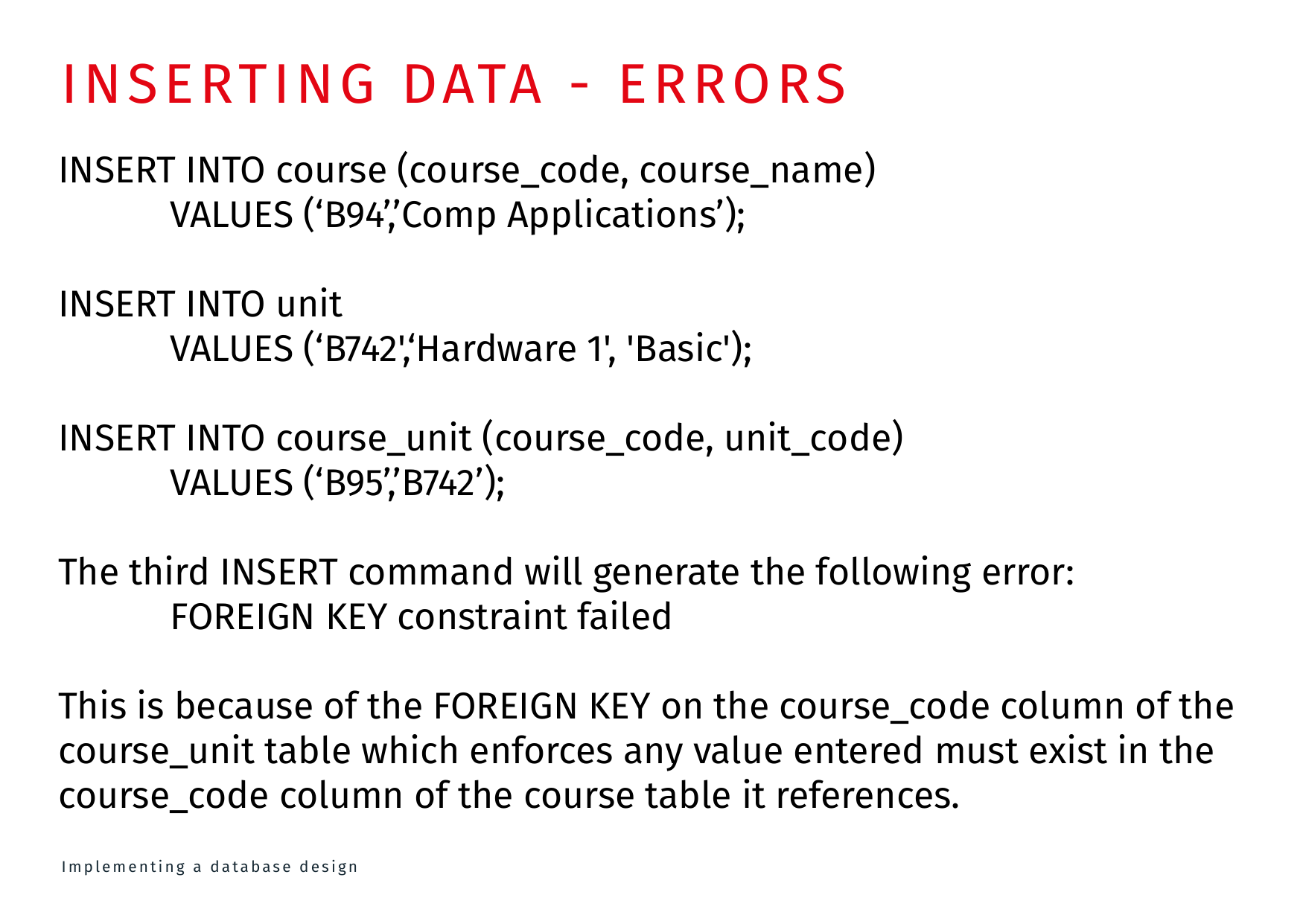

# INSERTING DATA - errors
INSERT INTO course (course_code, course_name)
	VALUES (‘B94’,’Comp Applications’);

INSERT INTO unit
	VALUES (‘B742',‘Hardware 1', 'Basic');

INSERT INTO course_unit (course_code, unit_code)
	VALUES (‘B95’,’B742’);

The third INSERT command will generate the following error:
	FOREIGN KEY constraint failed

This is because of the FOREIGN KEY on the course_code column of the course_unit table which enforces any value entered must exist in the course_code column of the course table it references.
Implementing a database design